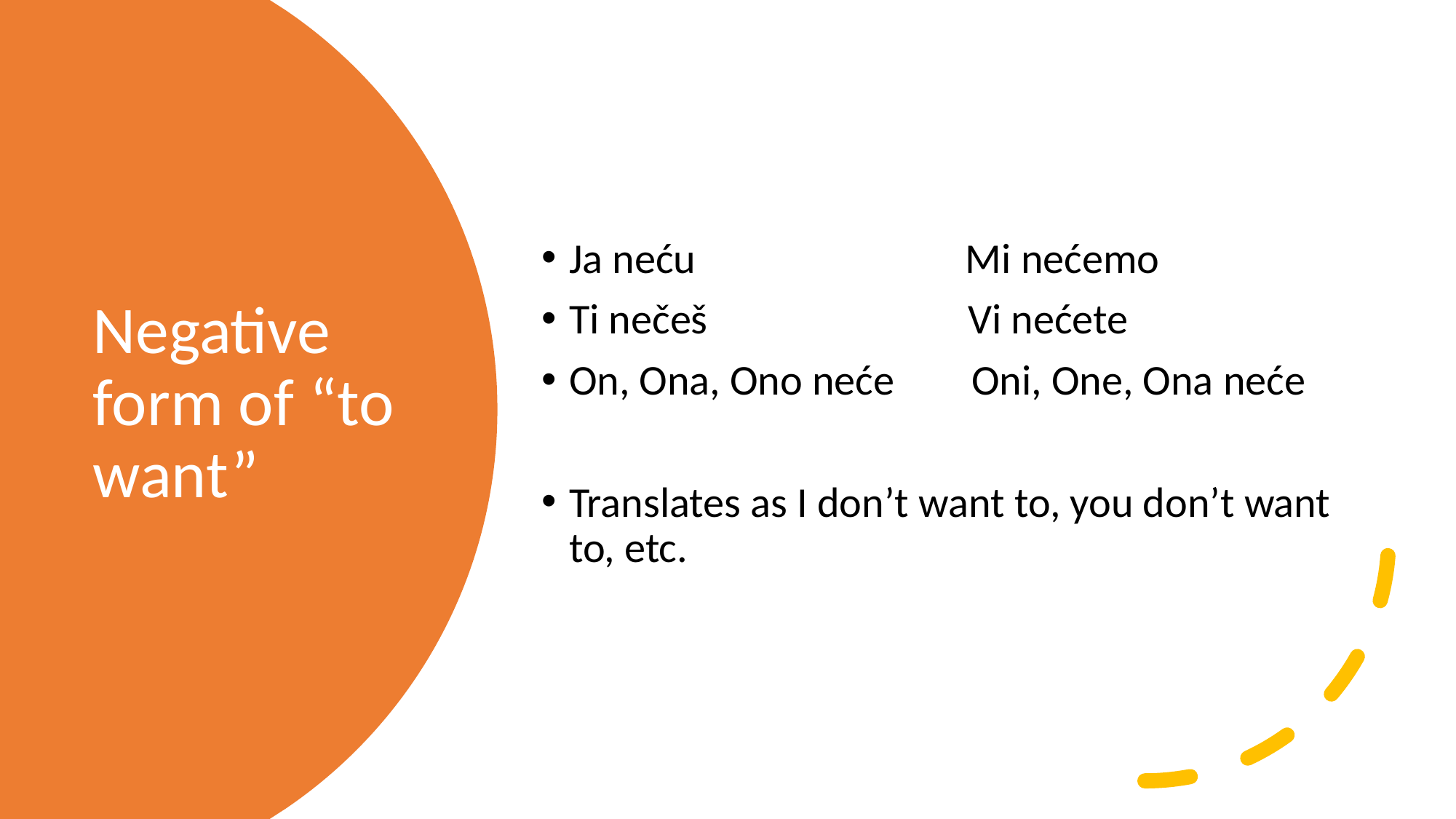

Ja neću                            Mi nećemo
Ti nečeš                           Vi nećete
On, Ona, Ono neće        Oni, One, Ona neće

Translates as I don’t want to, you don’t want to, etc.
# Negative form of “to want”